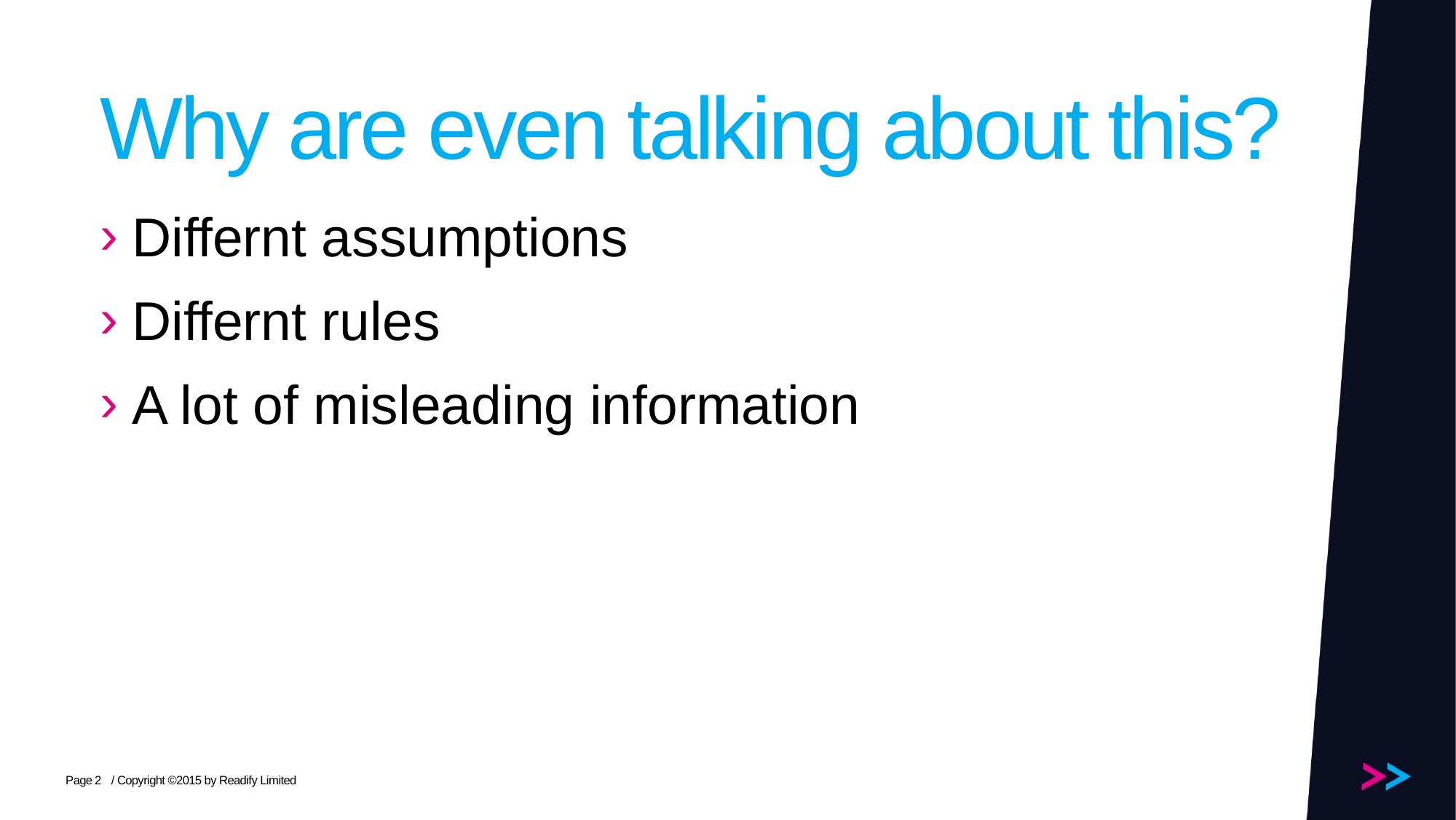

# Why are even talking about this?
Differnt assumptions
Differnt rules
A lot of misleading information
2
/ Copyright ©2015 by Readify Limited